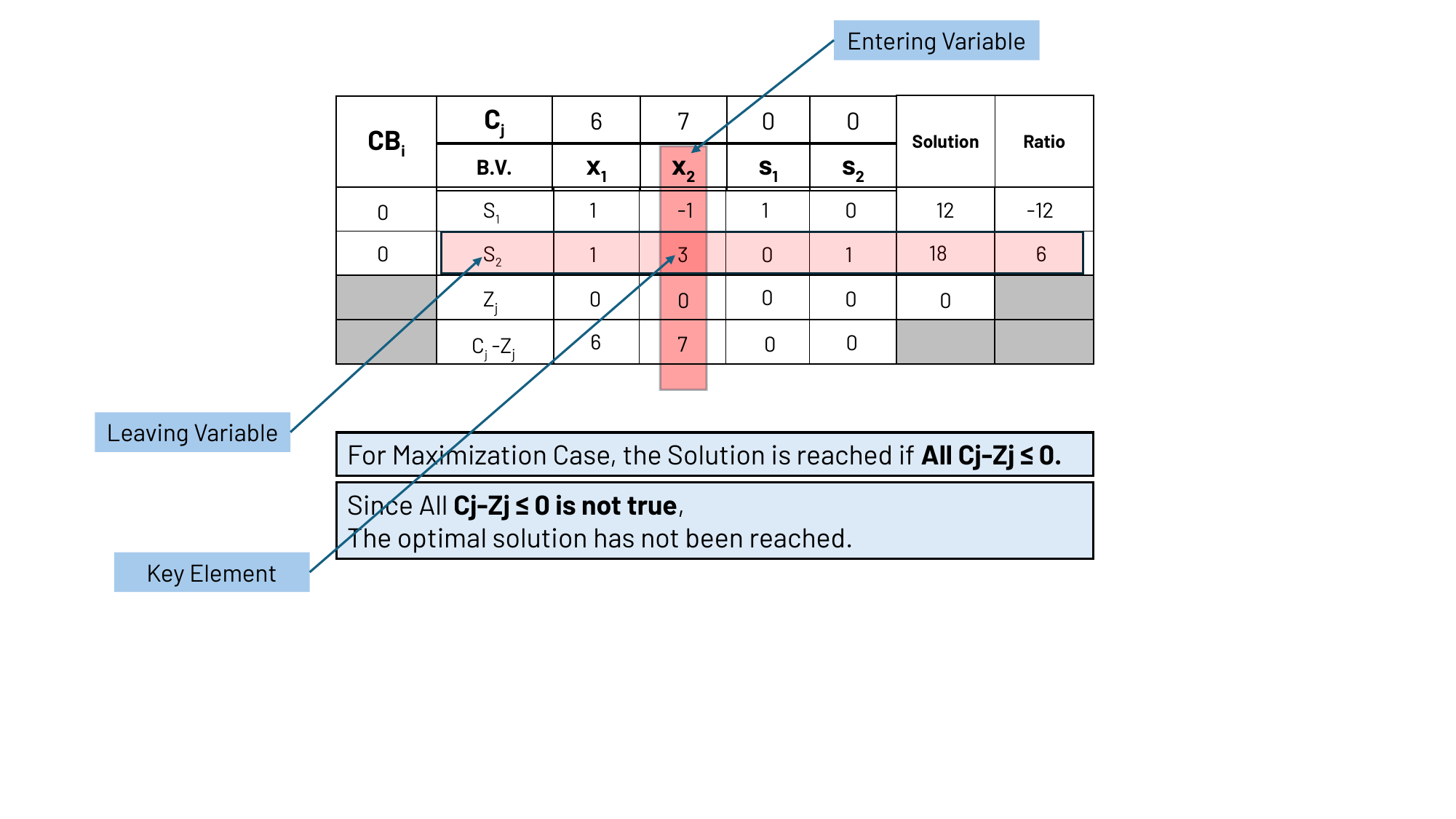

Entering Variable
| Solution | Ratio |
| --- | --- |
| CBi |
| --- |
| Cj | 6 | 7 | 0 | 0 |
| --- | --- | --- | --- | --- |
| B.V. | x1 | x2 | s1 | s2 |
| --- | --- | --- | --- | --- |

|  |  |  |  |  |  |  |  |
| --- | --- | --- | --- | --- | --- | --- | --- |
|  |  |  |  |  |  |  |  |
|  |  |  |  |  |  |  |  |
|  |  |  |  |  |  |  |  |
-12
S1
1
-1
1
0
12
0

18
S2
0
6
1
3
0
1
Zj
0
0
0
0
0
6
0
Cj -Zj
7
0
Leaving Variable
For Maximization Case, the Solution is reached if All Cj-Zj ≤ 0.
Since All Cj-Zj ≤ 0 is not true,
The optimal solution has not been reached.
Key Element